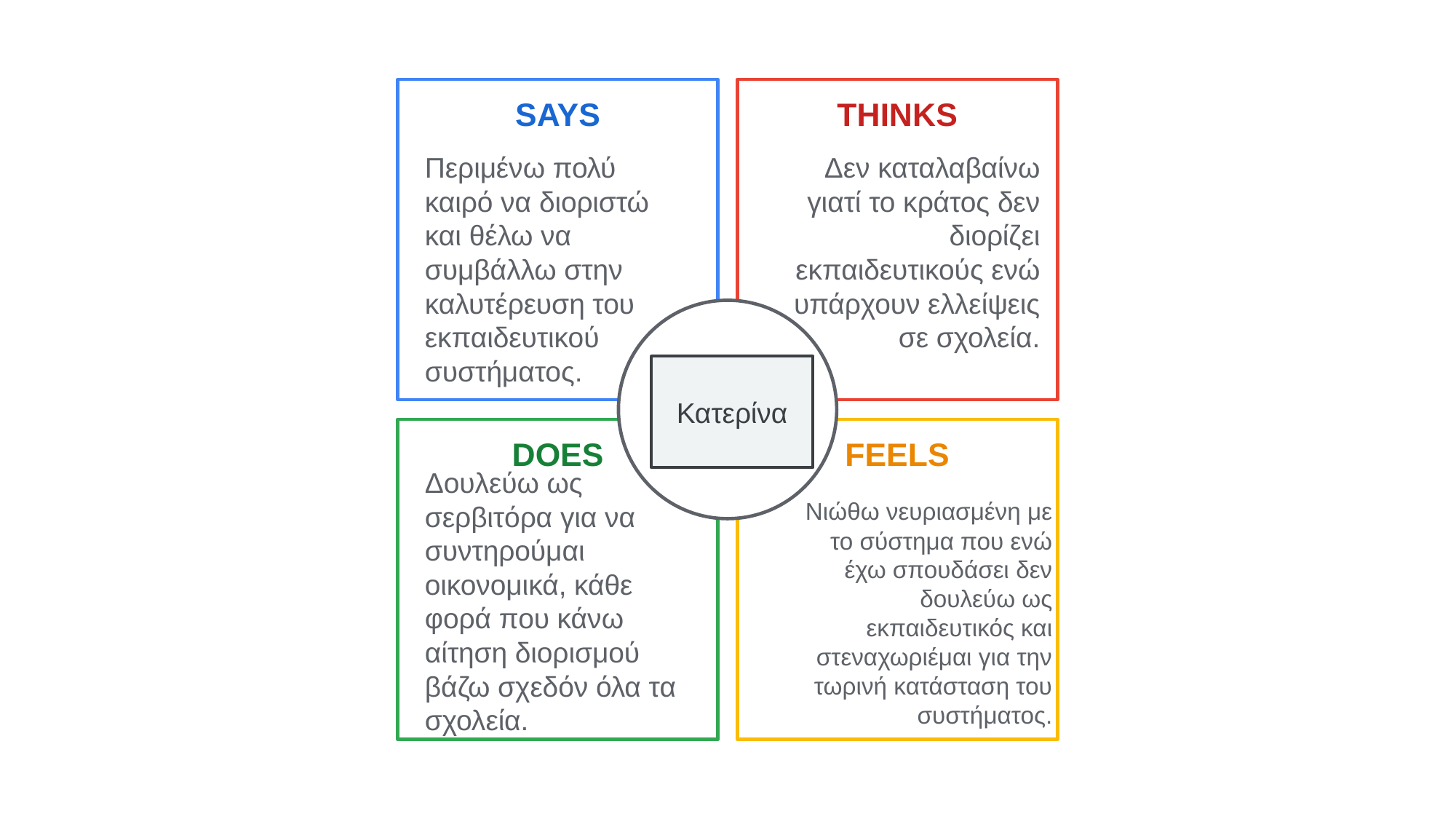

Περιμένω πολύ καιρό να διοριστώ και θέλω να συμβάλλω στην καλυτέρευση του εκπαιδευτικού συστήματος.
Δεν καταλαβαίνω γιατί το κράτος δεν διορίζει εκπαιδευτικούς ενώ υπάρχουν ελλείψεις σε σχολεία.
Κατερίνα
Δουλεύω ως σερβιτόρα για να συντηρούμαι οικονομικά, κάθε φορά που κάνω αίτηση διορισμού βάζω σχεδόν όλα τα σχολεία.
Νιώθω νευριασμένη με το σύστημα που ενώ έχω σπουδάσει δεν δουλεύω ως εκπαιδευτικός και στεναχωριέμαι για την τωρινή κατάσταση του συστήματος.